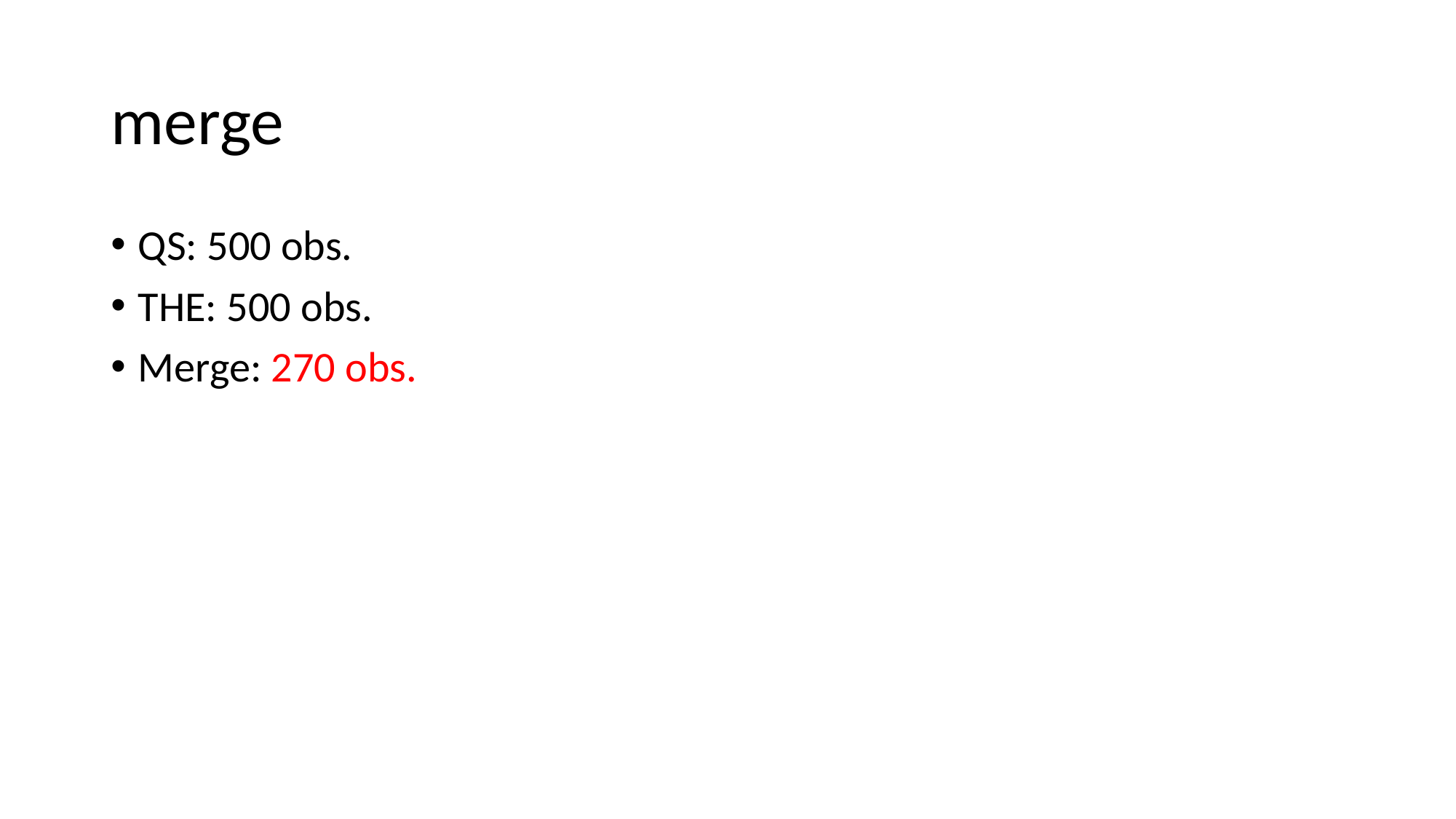

# merge
QS: 500 obs.
THE: 500 obs.
Merge: 270 obs.